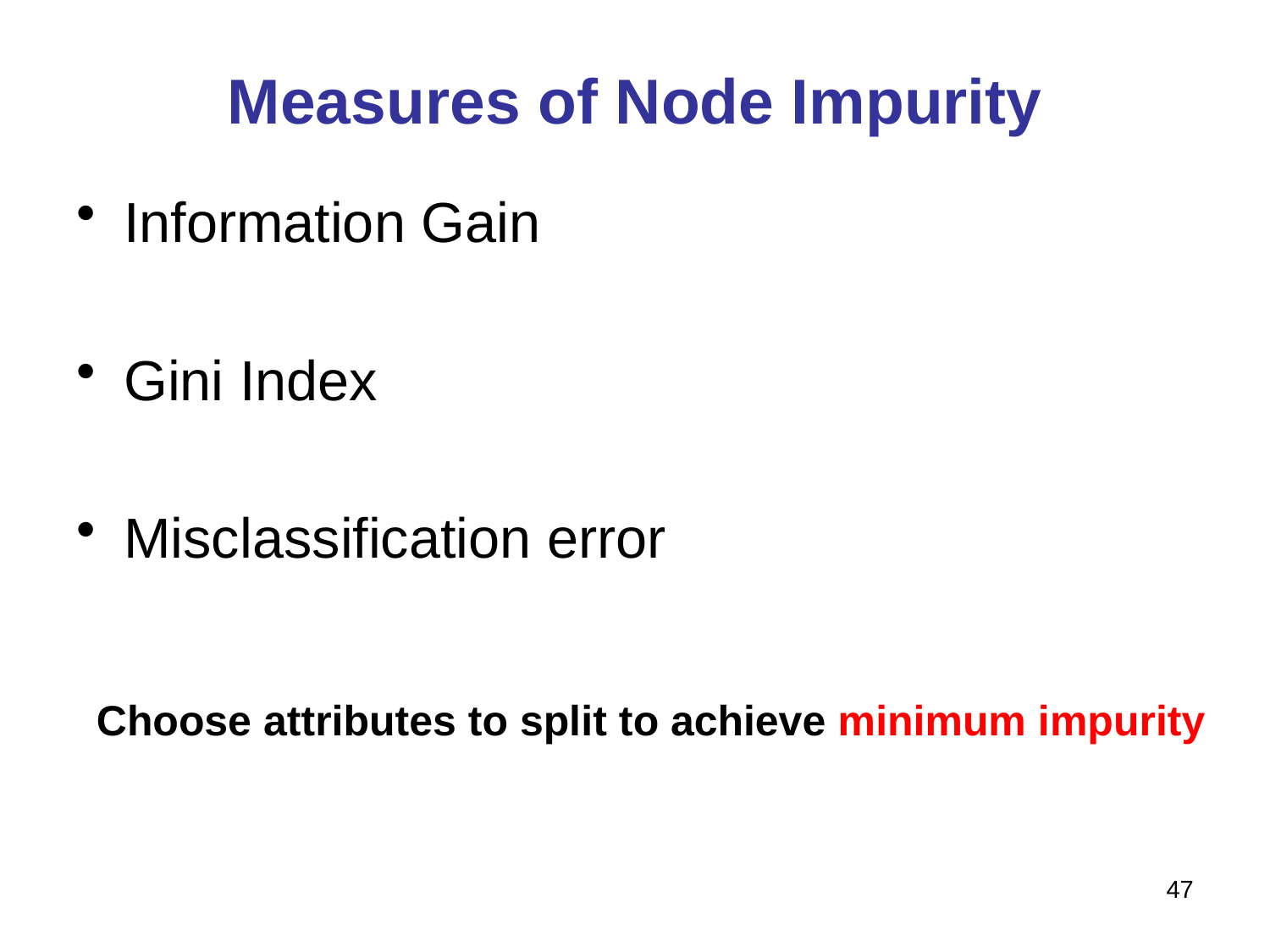

# Measures of Node Impurity
Information Gain

Gini Index

Misclassification error
Choose attributes to split to achieve minimum impurity
47